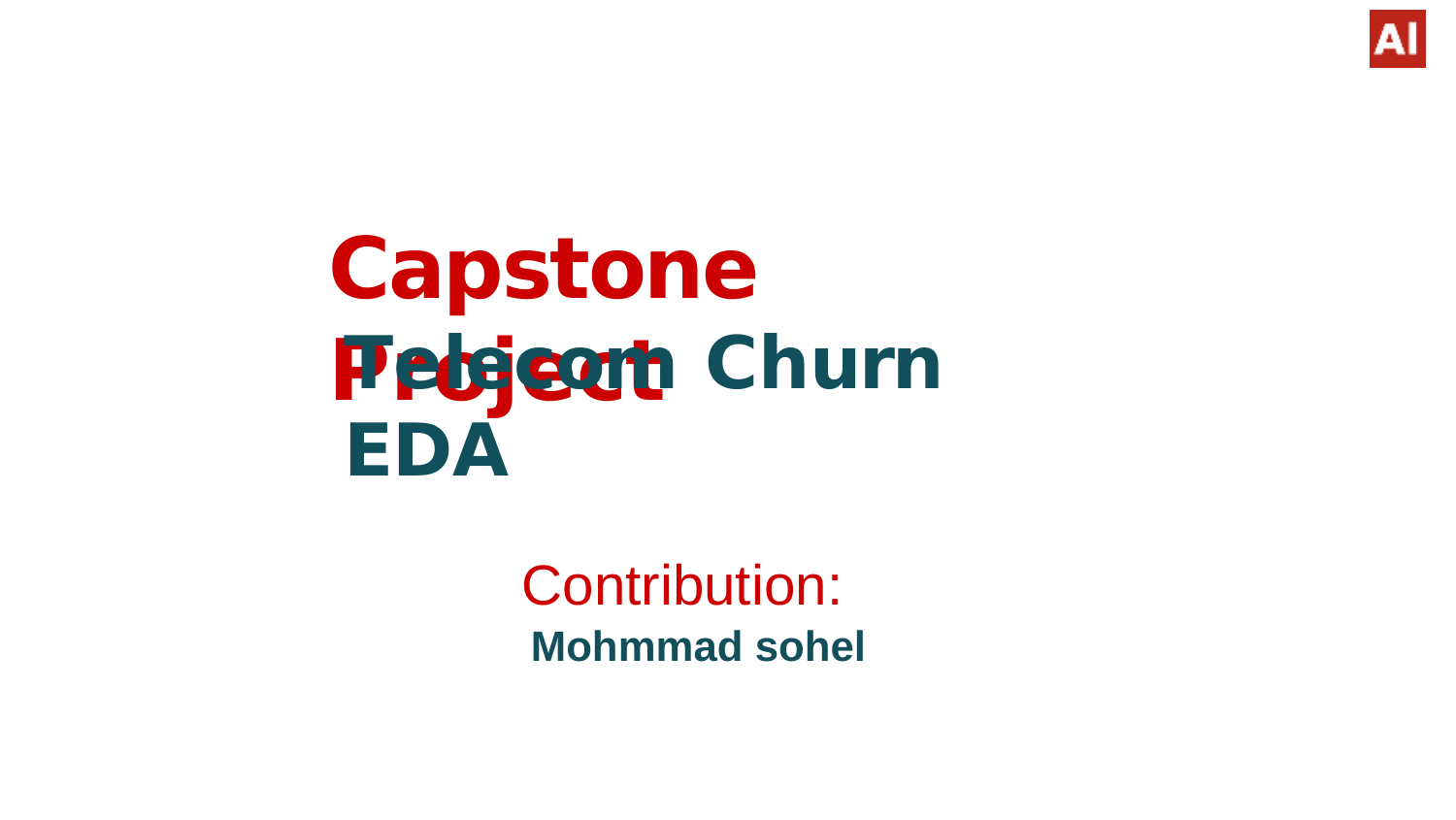

# Capstone Project
Telecom Churn EDA
Contribution:
Mohmmad sohel